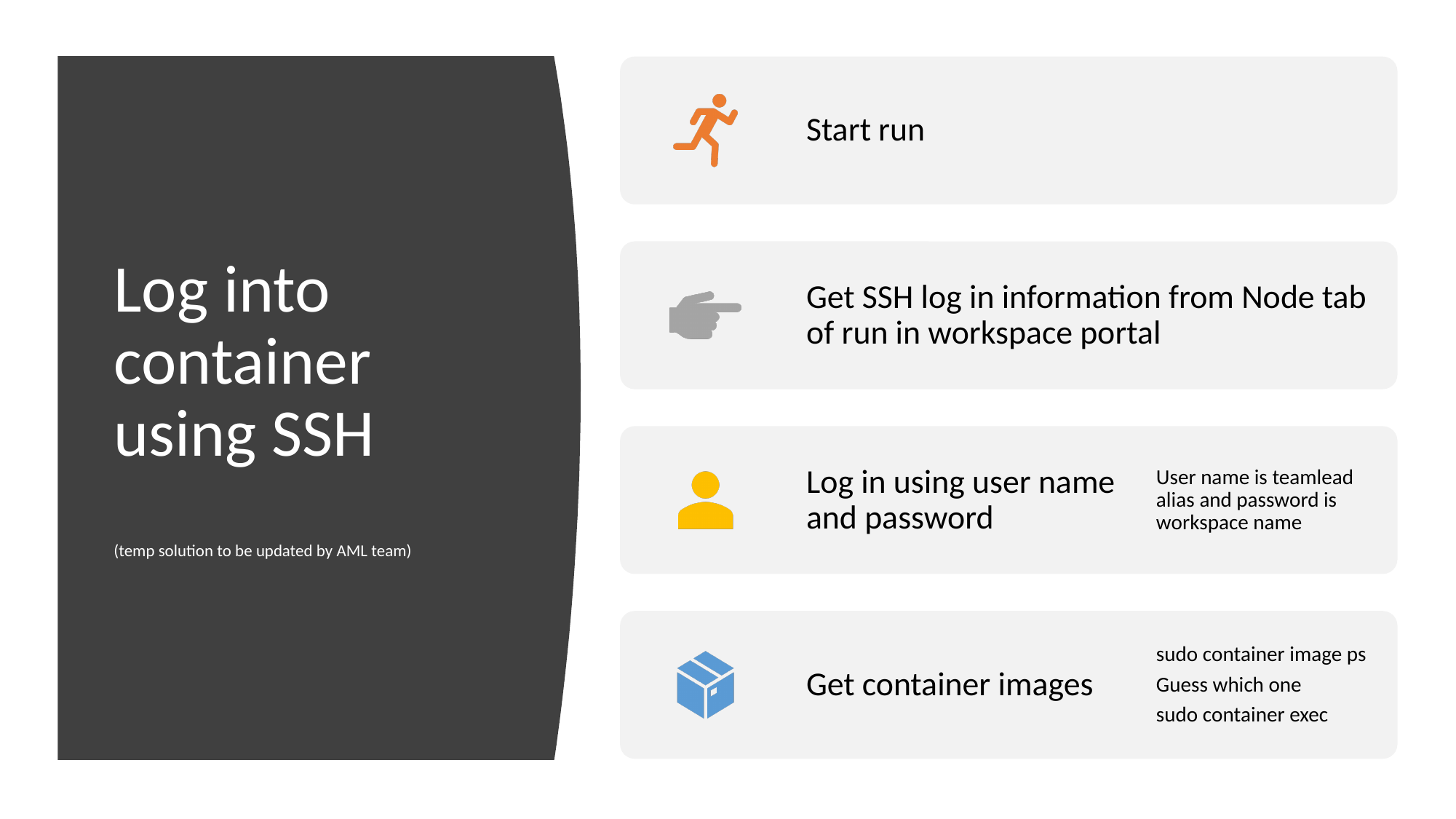

Start run
Get SSH log in information from Node tab of run in workspace portal
Log in using user name and password
User name is teamlead alias and password is workspace name
Get container images
sudo container image ps
Guess which one
sudo container exec

# Log into container using SSH (temp solution to be updated by AML team)